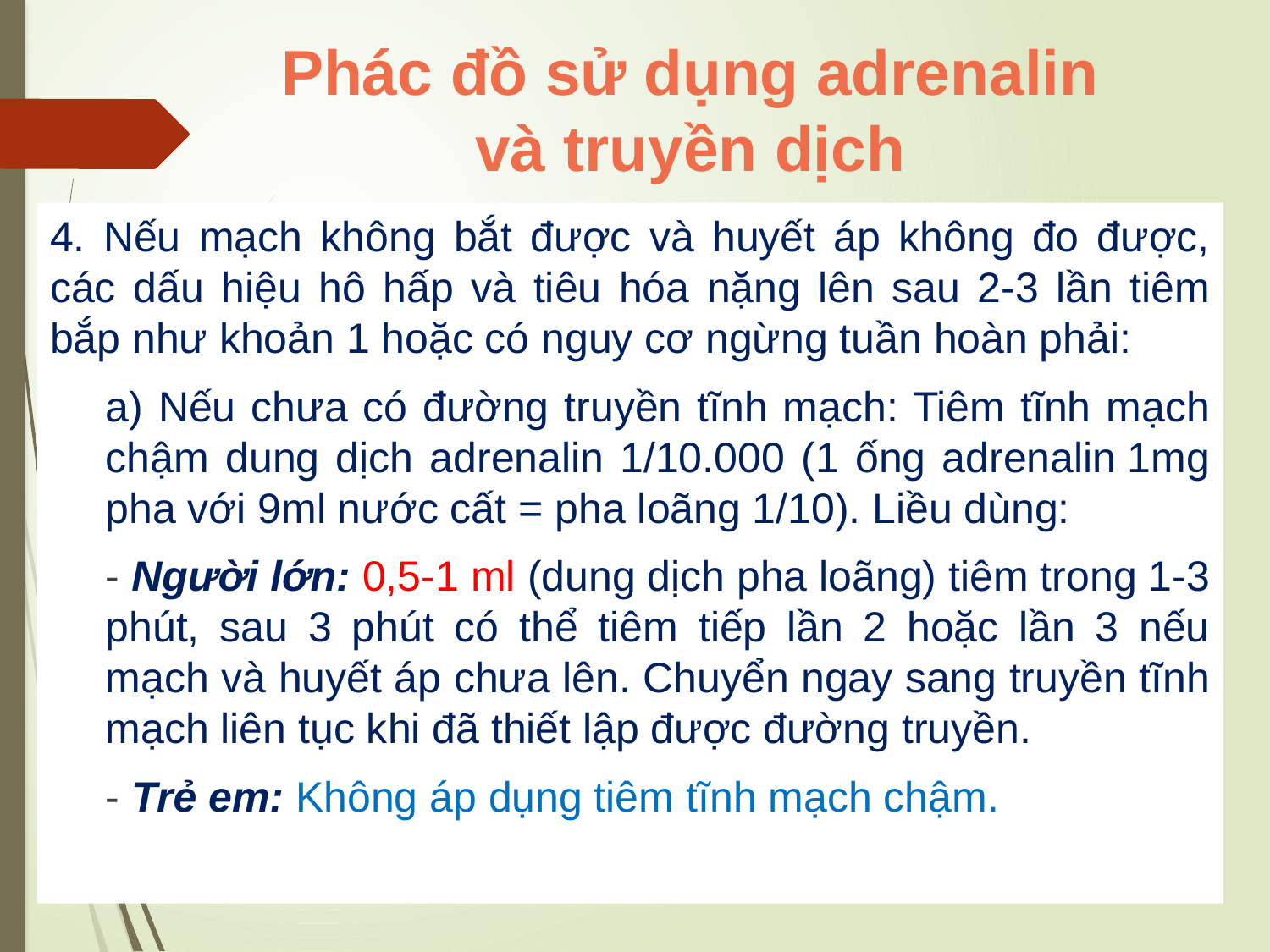

# Phác đồ sử dụng adrenalin và truyền dịch
4. Nếu mạch không bắt được và huyết áp không đo được, các dấu hiệu hô hấp và tiêu hóa nặng lên sau 2-3 lần tiêm bắp như khoản 1 hoặc có nguy cơ ngừng tuần hoàn phải:
a) Nếu chưa có đường truyền tĩnh mạch: Tiêm tĩnh mạch chậm dung dịch adrenalin 1/10.000 (1 ống adrenalin 1mg pha với 9ml nước cất = pha loãng 1/10). Liều dùng:
- Người lớn: 0,5-1 ml (dung dịch pha loãng) tiêm trong 1-3 phút, sau 3 phút có thể tiêm tiếp lần 2 hoặc lần 3 nếu mạch và huyết áp chưa lên. Chuyển ngay sang truyền tĩnh mạch liên tục khi đã thiết lập được đường truyền.
- Trẻ em: Không áp dụng tiêm tĩnh mạch chậm.